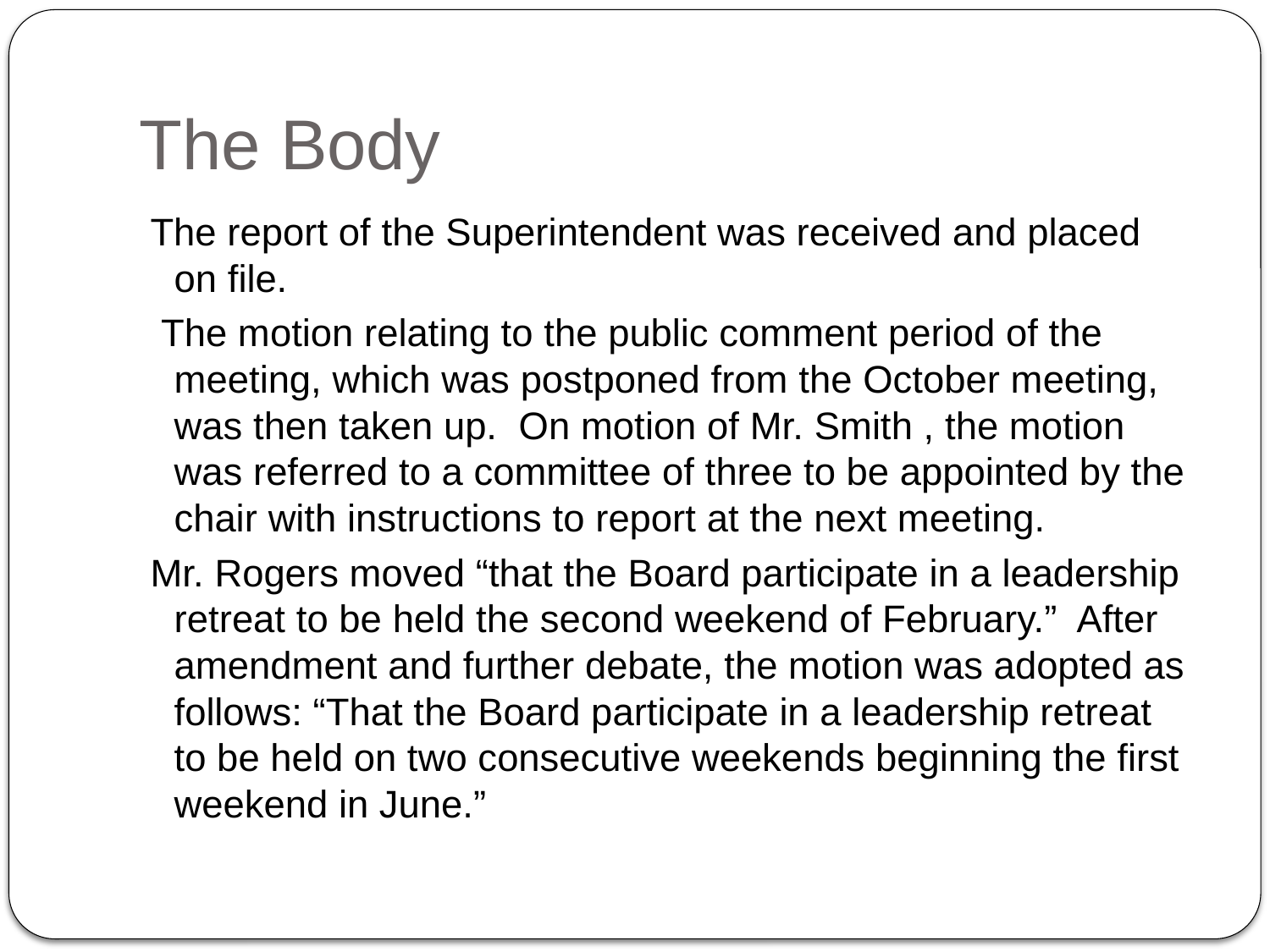

# The Body
 The report of the Superintendent was received and placed on file.
  The motion relating to the public comment period of the meeting, which was postponed from the October meeting, was then taken up.  On motion of Mr. Smith , the motion was referred to a committee of three to be appointed by the chair with instructions to report at the next meeting.
 Mr. Rogers moved “that the Board participate in a leadership retreat to be held the second weekend of February.”  After amendment and further debate, the motion was adopted as follows: “That the Board participate in a leadership retreat to be held on two consecutive weekends beginning the first weekend in June.”